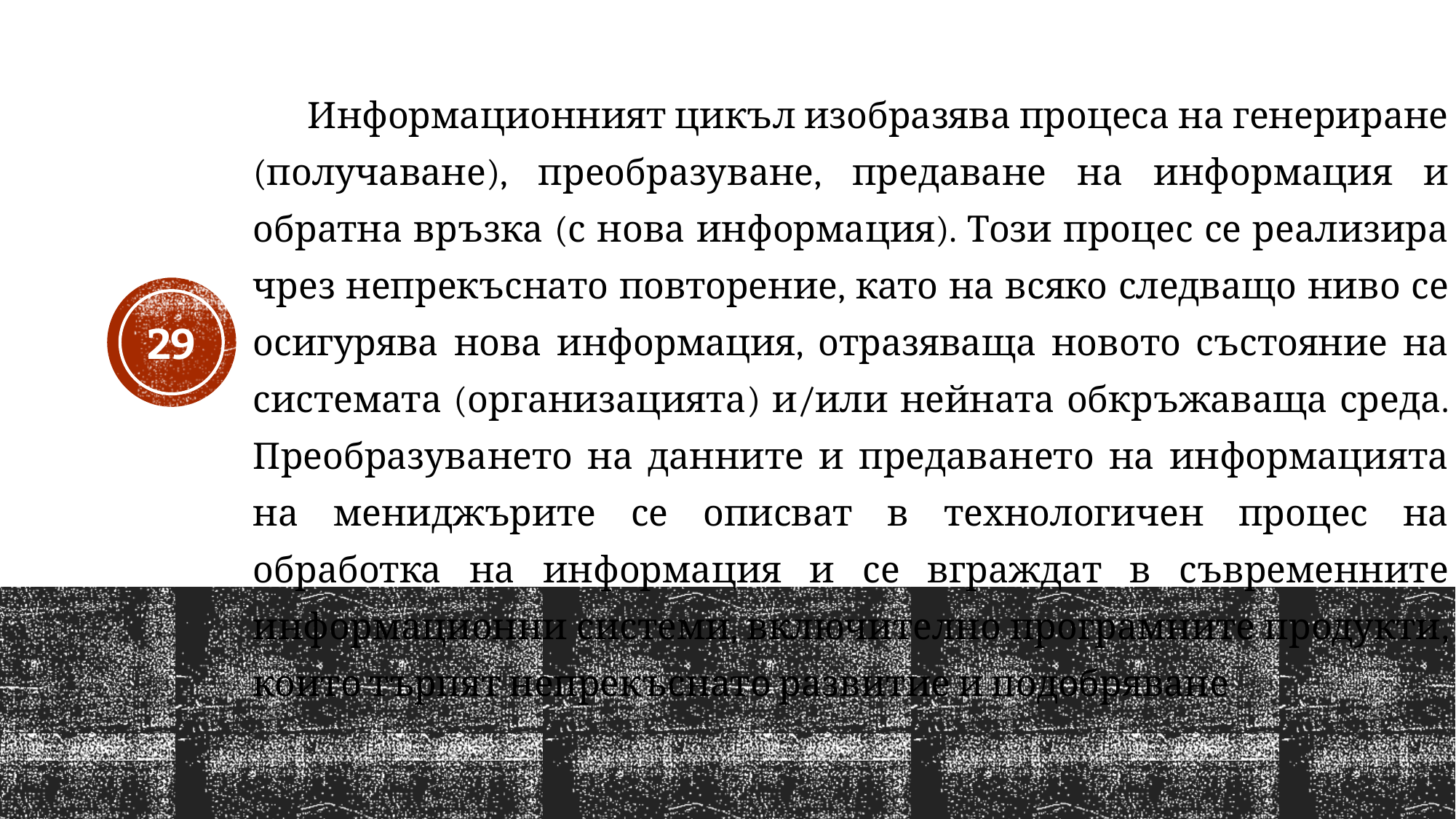

Информационният цикъл изобразява процеса на генериране (получаване), преобразуване, предаване на информация и обратна връзка (с нова информация). Този процес се реализира чрез непрекъснато повторение, като на всяко следващо ниво се осигурява нова информация, отразяваща новото състояние на системата (организацията) и/или нейната обкръжаваща среда. Преобразуването на данните и предаването на информацията на мениджърите се описват в технологичен процес на обработка на информация и се вграждат в съвременните информационни системи, включително програмните продукти, които търпят непрекъснато развитие и подобряване

29